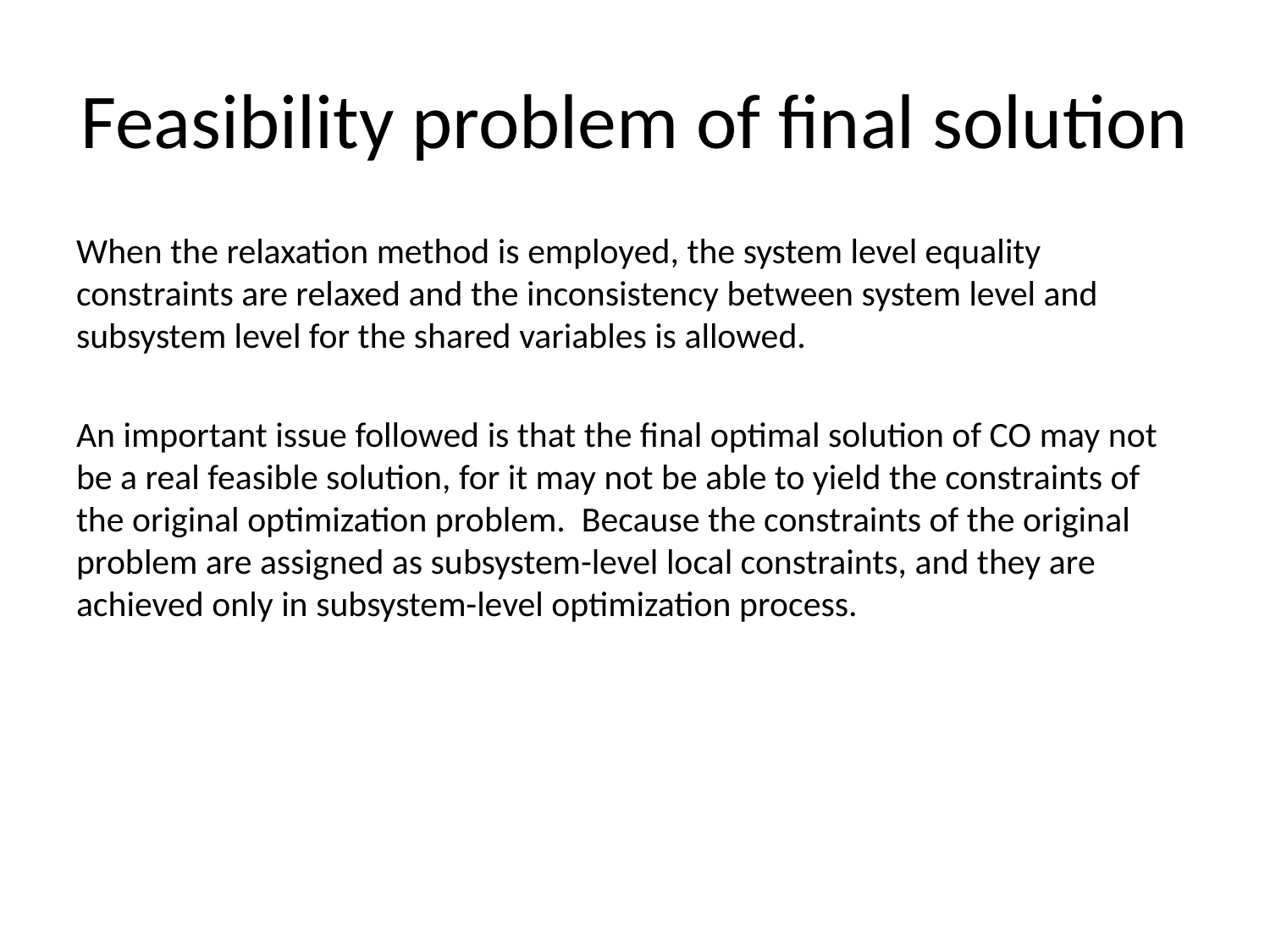

# Feasibility problem of final solution
When the relaxation method is employed, the system level equality constraints are relaxed and the inconsistency between system level and subsystem level for the shared variables is allowed.

An important issue followed is that the final optimal solution of CO may not be a real feasible solution, for it may not be able to yield the constraints of the original optimization problem.  Because the constraints of the original problem are assigned as subsystem-level local constraints, and they are achieved only in subsystem-level optimization process.